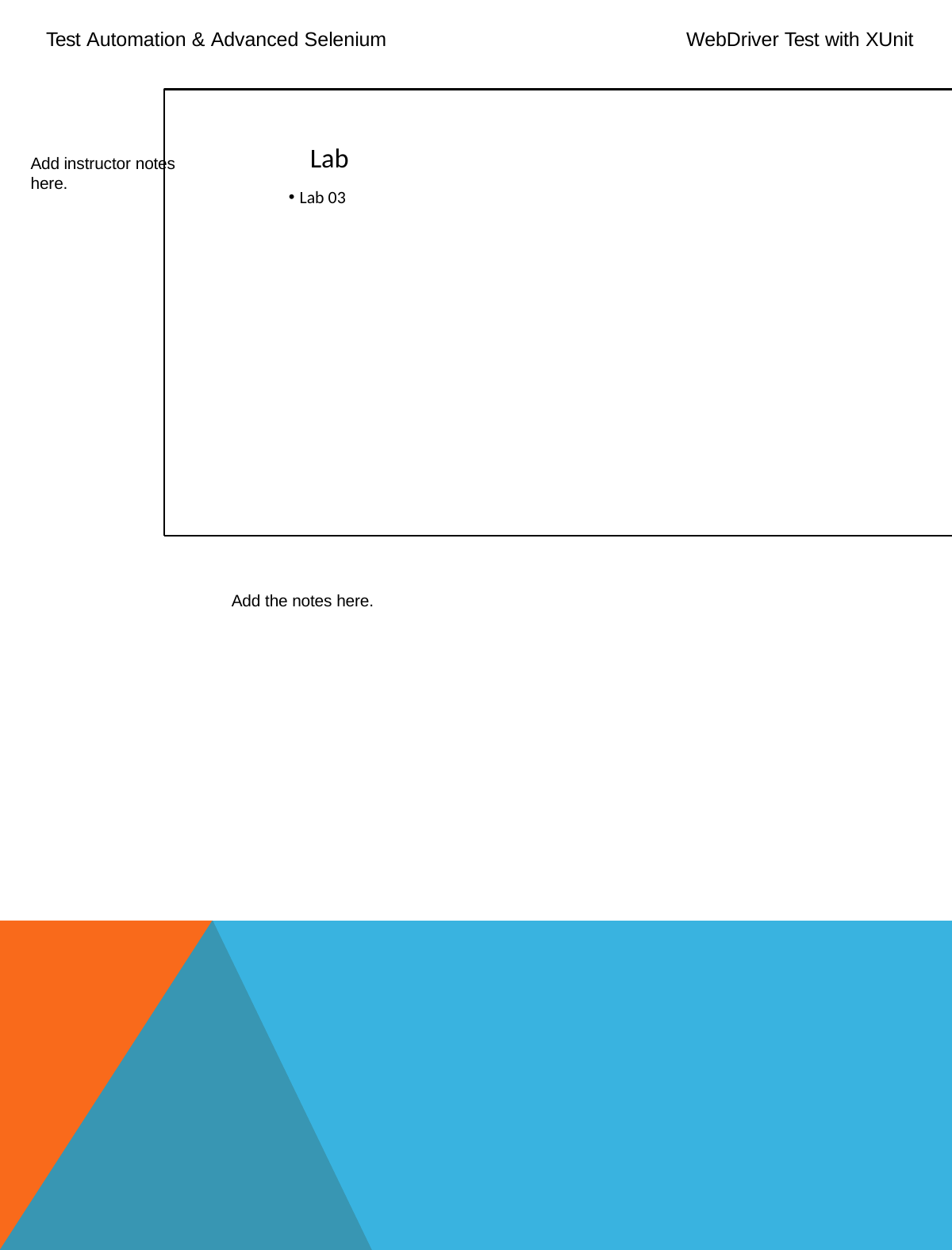

Test Automation & Advanced Selenium
WebDriver Test with XUnit

Lab
Lab 03
Add instructor notes
here.
Add the notes here.